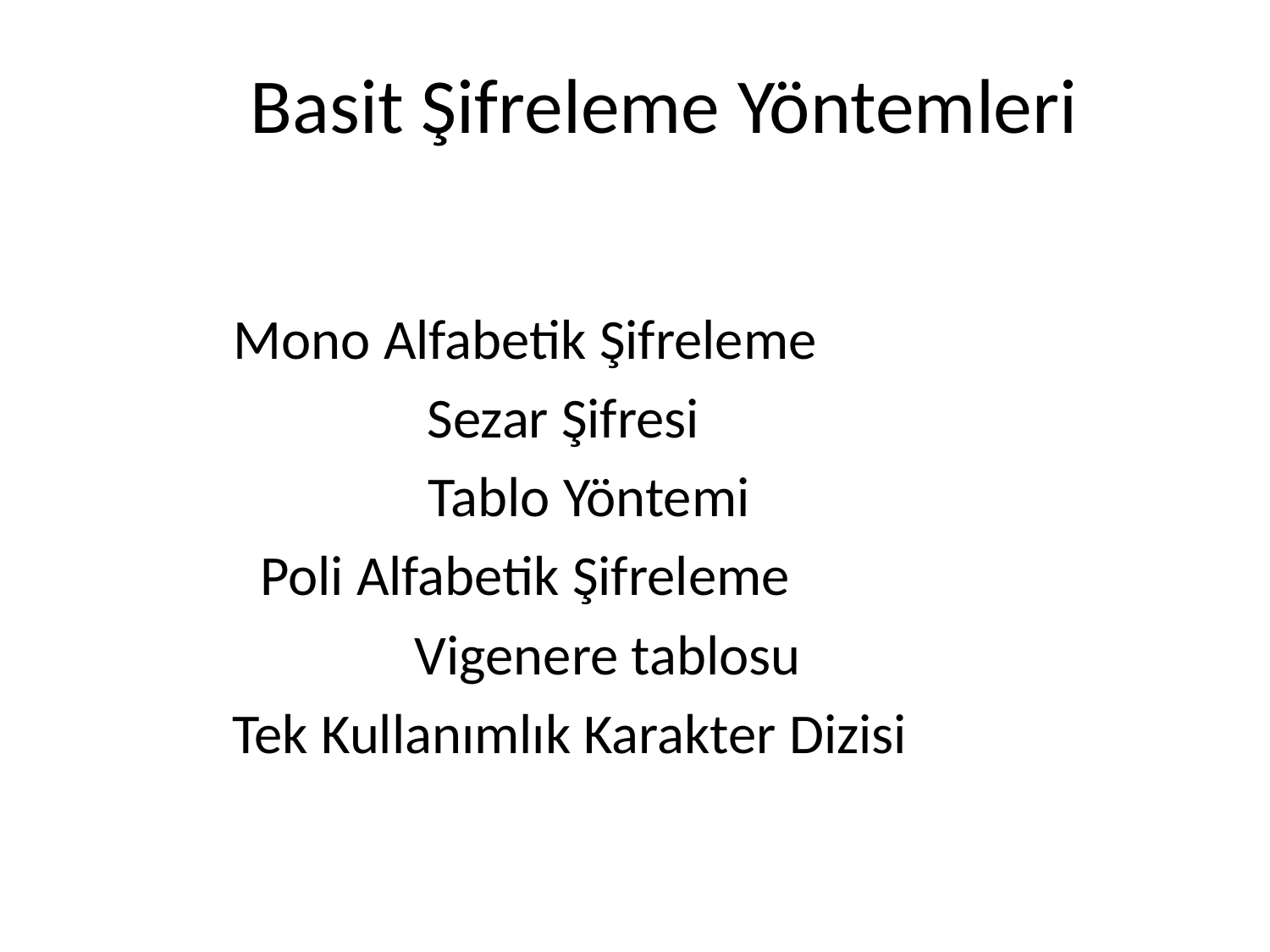

# Basit Şifreleme Yöntemleri
Mono Alfabetik Şifreleme
      Sezar Şifresi
	Tablo Yöntemi
Poli Alfabetik Şifreleme
	   Vigenere tablosu
       Tek Kullanımlık Karakter Dizisi